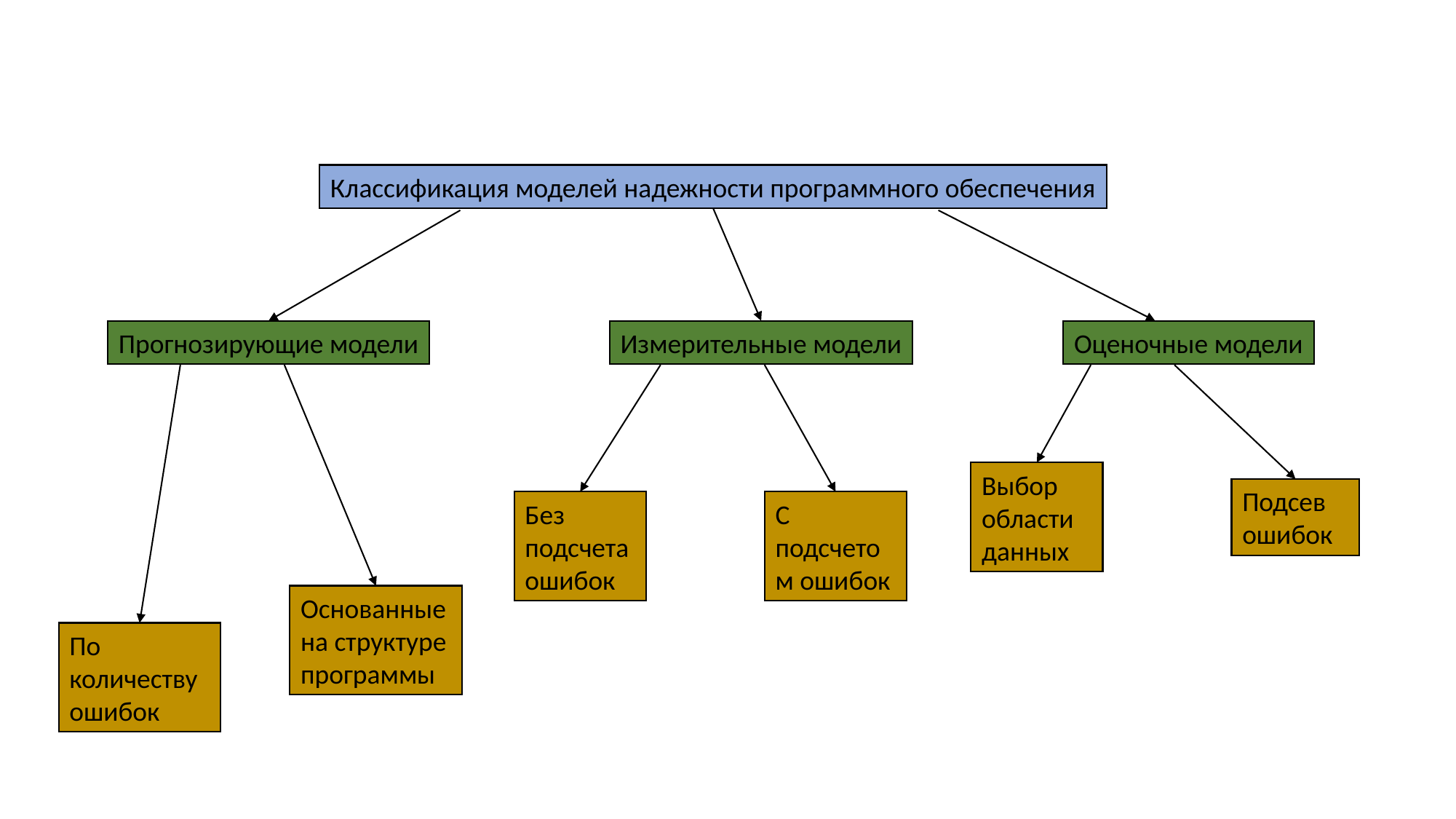

Классификация моделей надежности программного обеспечения
Прогнозирующие модели
Измерительные модели
Оценочные модели
Выбор
области данных
Подсев
ошибок
Без подсчета ошибок
С подсчетом ошибок
Основанные на структуре программы
По количеству ошибок